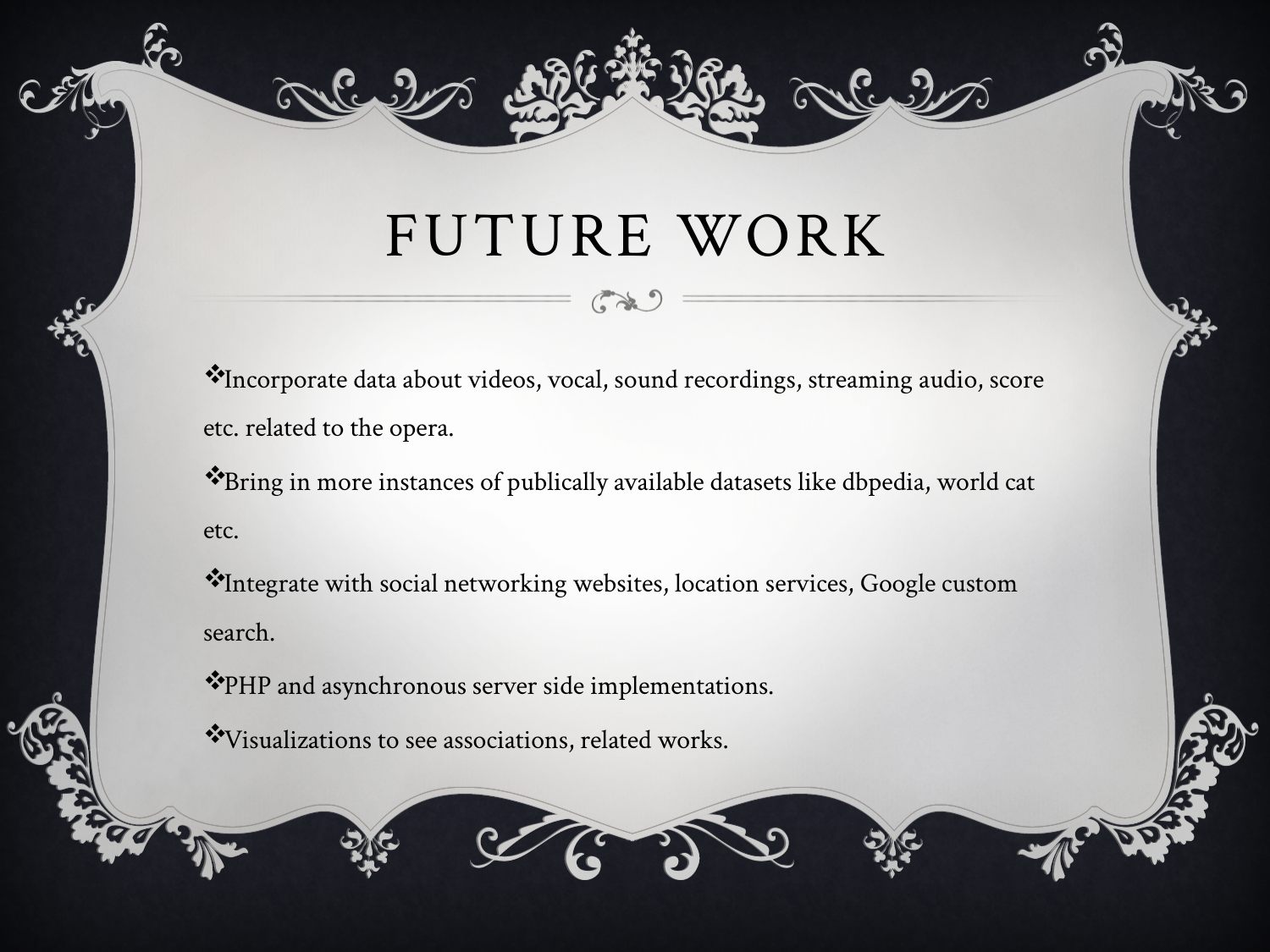

# Future work
Incorporate data about videos, vocal, sound recordings, streaming audio, score etc. related to the opera.
Bring in more instances of publically available datasets like dbpedia, world cat etc.
Integrate with social networking websites, location services, Google custom search.
PHP and asynchronous server side implementations.
Visualizations to see associations, related works.